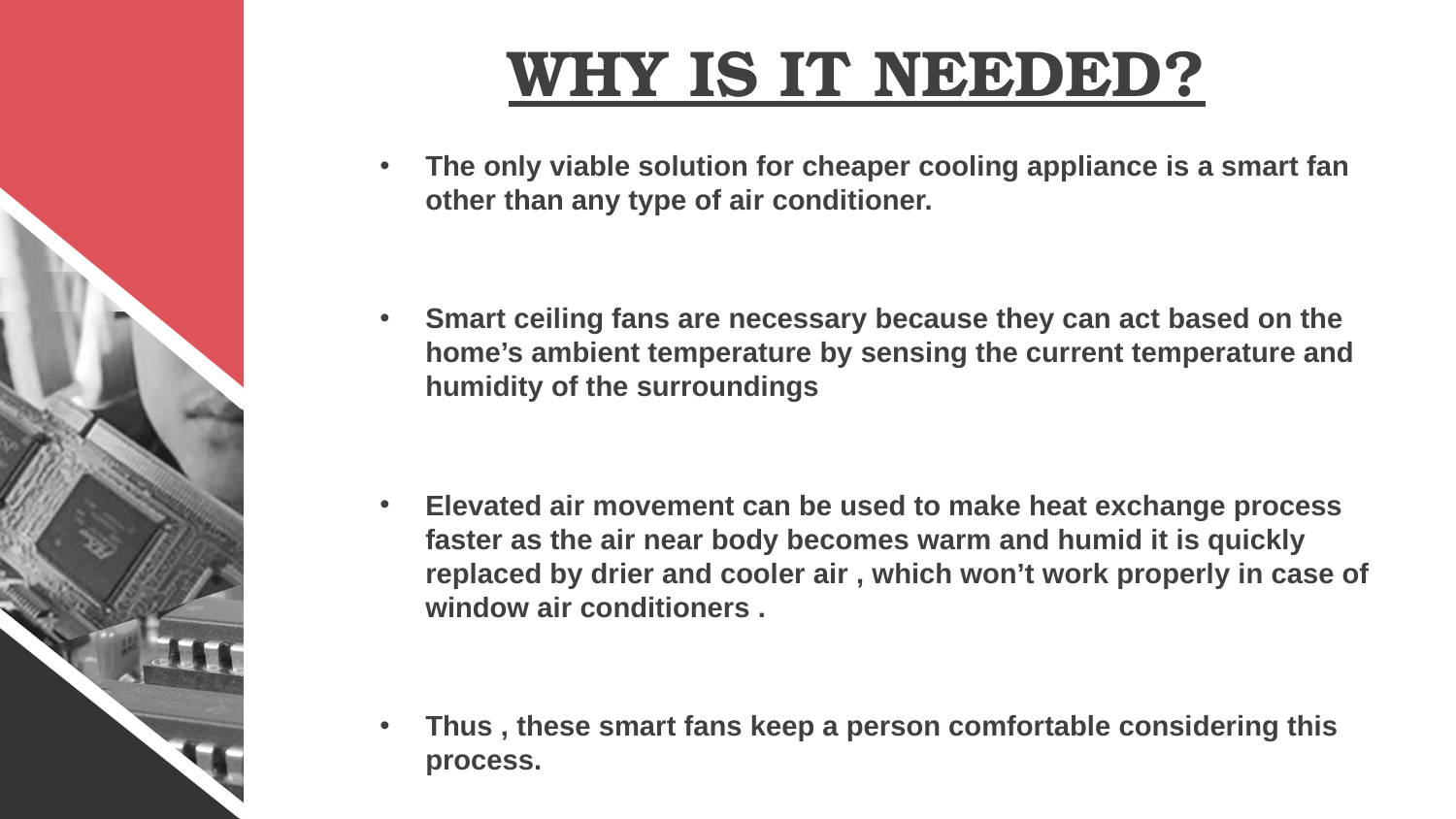

# WHY IS IT NEEDED?
The only viable solution for cheaper cooling appliance is a smart fan     other than any type of air conditioner.

Smart ceiling fans are necessary because they can act based on the     home’s ambient temperature by sensing the current temperature and      humidity of the surroundings

Elevated air movement can be used to make heat exchange process     faster as the air near body becomes warm and humid it is quickly        replaced by drier and cooler air , which won’t work properly in case of window air conditioners .

Thus , these smart fans keep a person comfortable considering this     process.